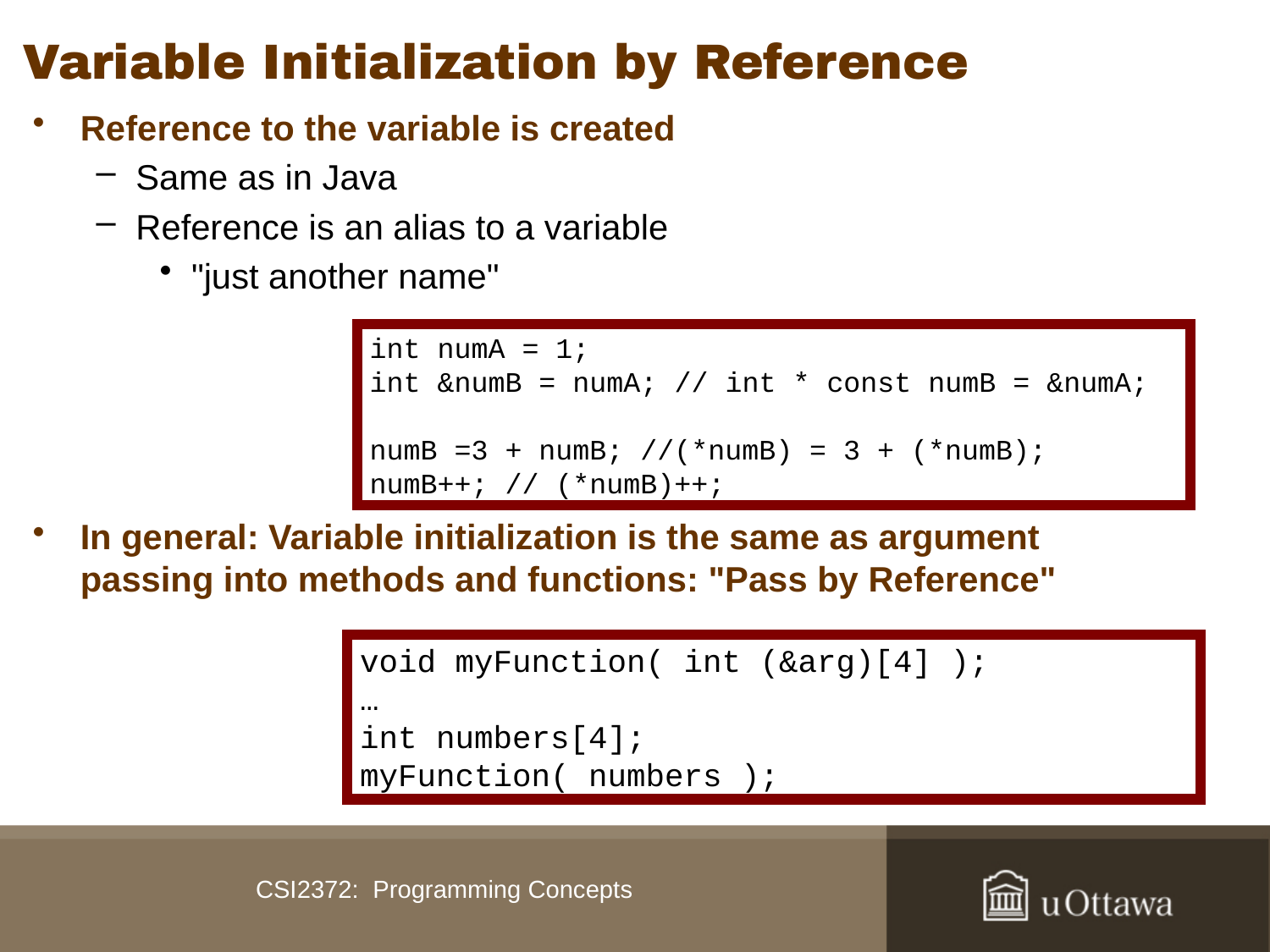

# Variable Initialization by Reference
Reference to the variable is created
Same as in Java
Reference is an alias to a variable
"just another name"

In general: Variable initialization is the same as argument passing into methods and functions: "Pass by Reference"
int numA = 1;
int &numB = numA; // int * const numB = &numA;

numB =3 + numB; //(*numB) = 3 + (*numB);
numB++; // (*numB)++;
void myFunction( int (&arg)[4] );
…
int numbers[4];
myFunction( numbers );
CSI2372:  Programming Concepts